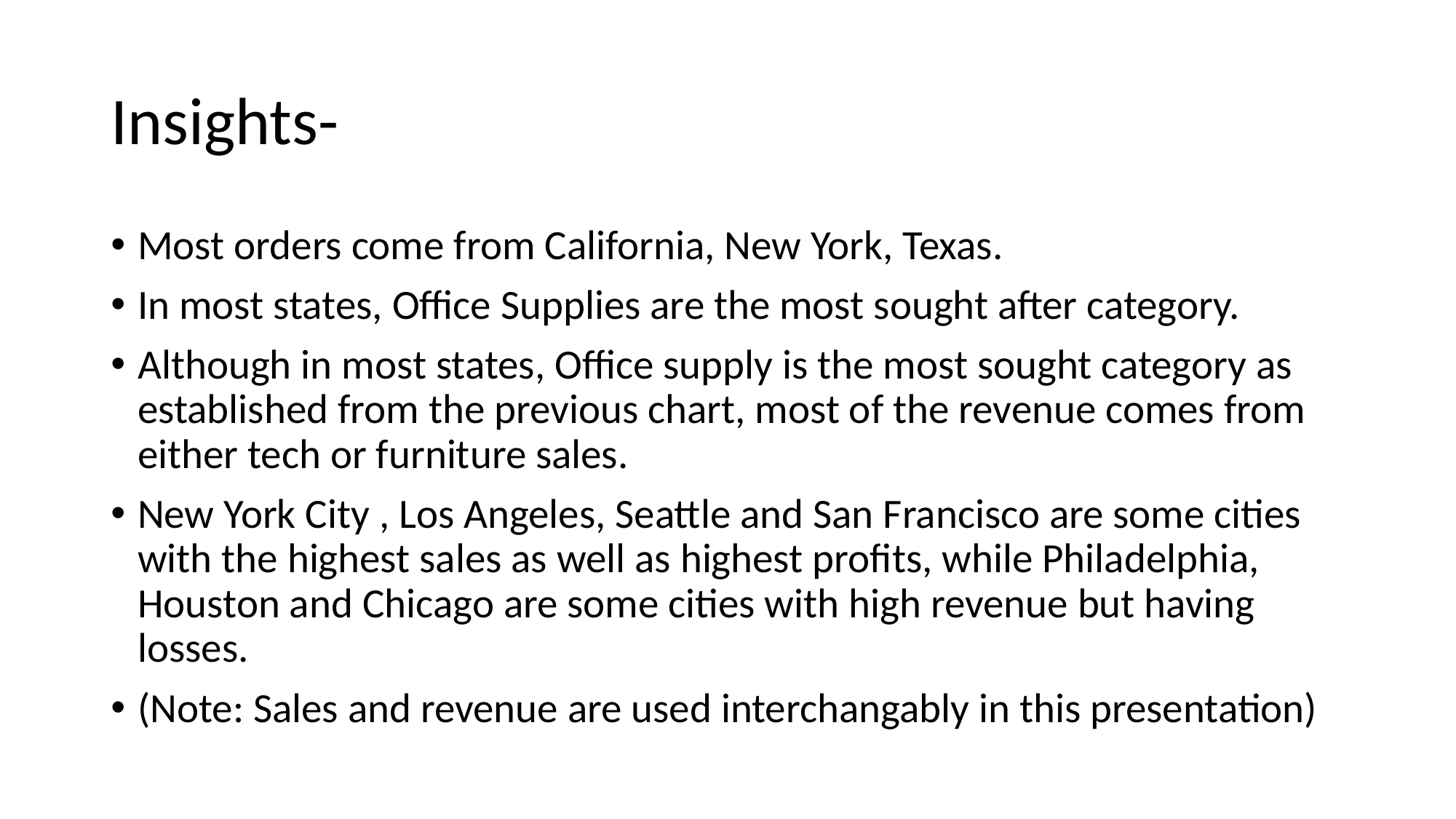

# Insights-
Most orders come from California, New York, Texas.
In most states, Office Supplies are the most sought after category.
Although in most states, Office supply is the most sought category as established from the previous chart, most of the revenue comes from either tech or furniture sales.
New York City , Los Angeles, Seattle and San Francisco are some cities with the highest sales as well as highest profits, while Philadelphia, Houston and Chicago are some cities with high revenue but having losses.
(Note: Sales and revenue are used interchangably in this presentation)